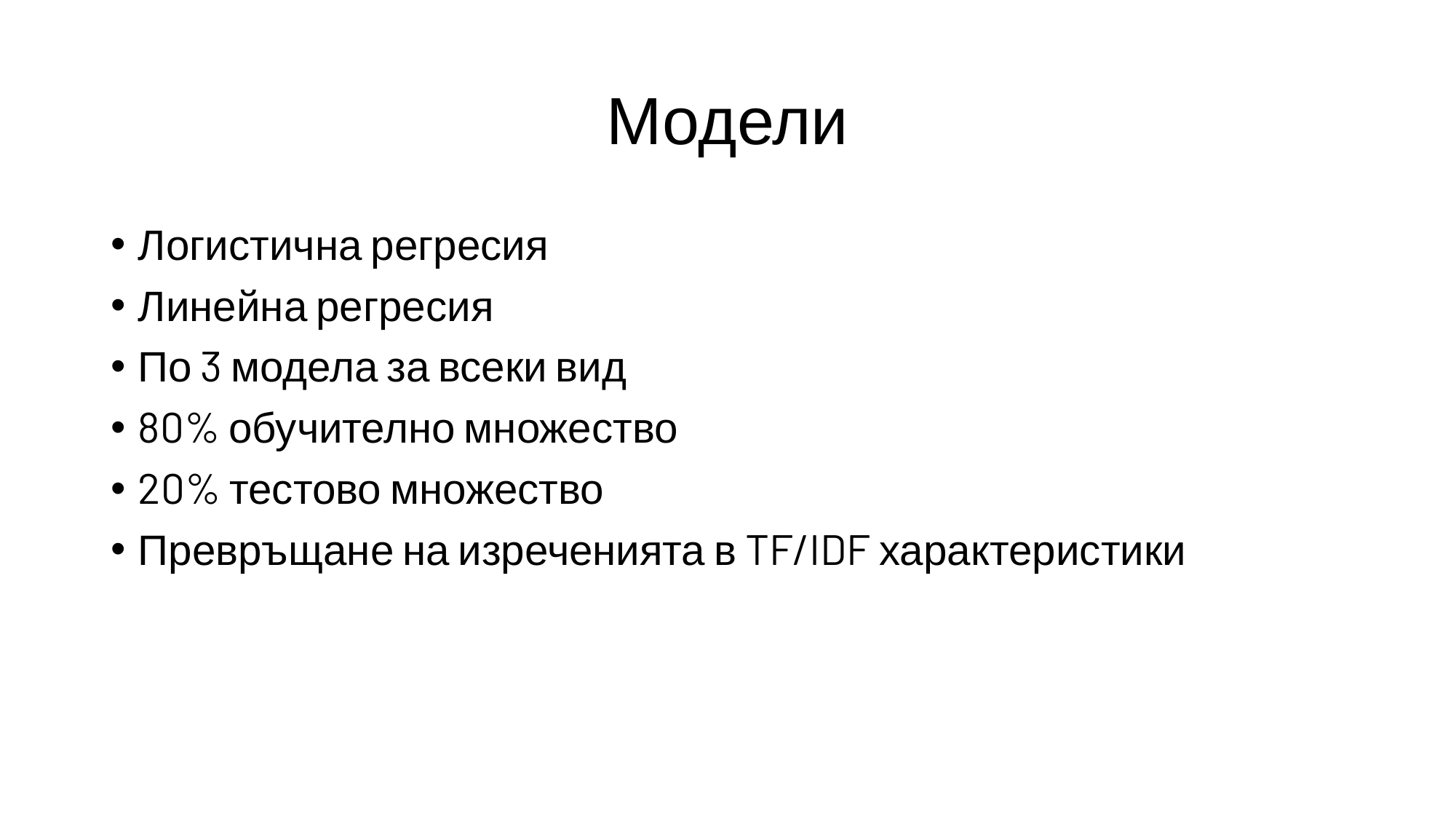

# Модели
Логистична регресия
Линейна регресия
По 3 модела за всеки вид
80% обучително множество
20% тестово множество
Превръщане на изреченията в TF/IDF характеристики